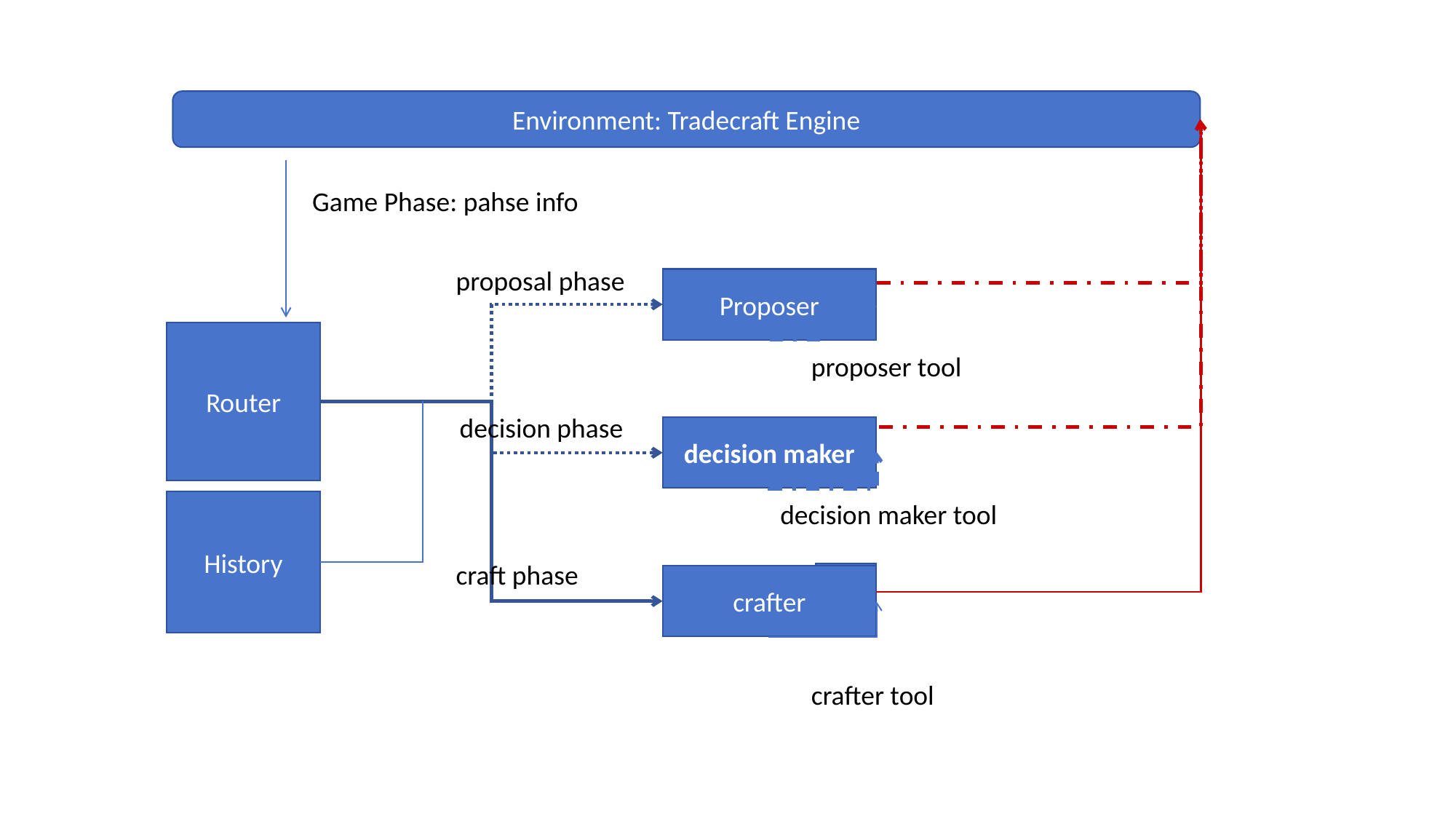

Environment: Tradecraft Engine
Game Phase: pahse info
proposal phase
Proposer

Router
proposer tool
decision phase
decision maker

History
decision maker tool
craft phase

crafter
crafter tool